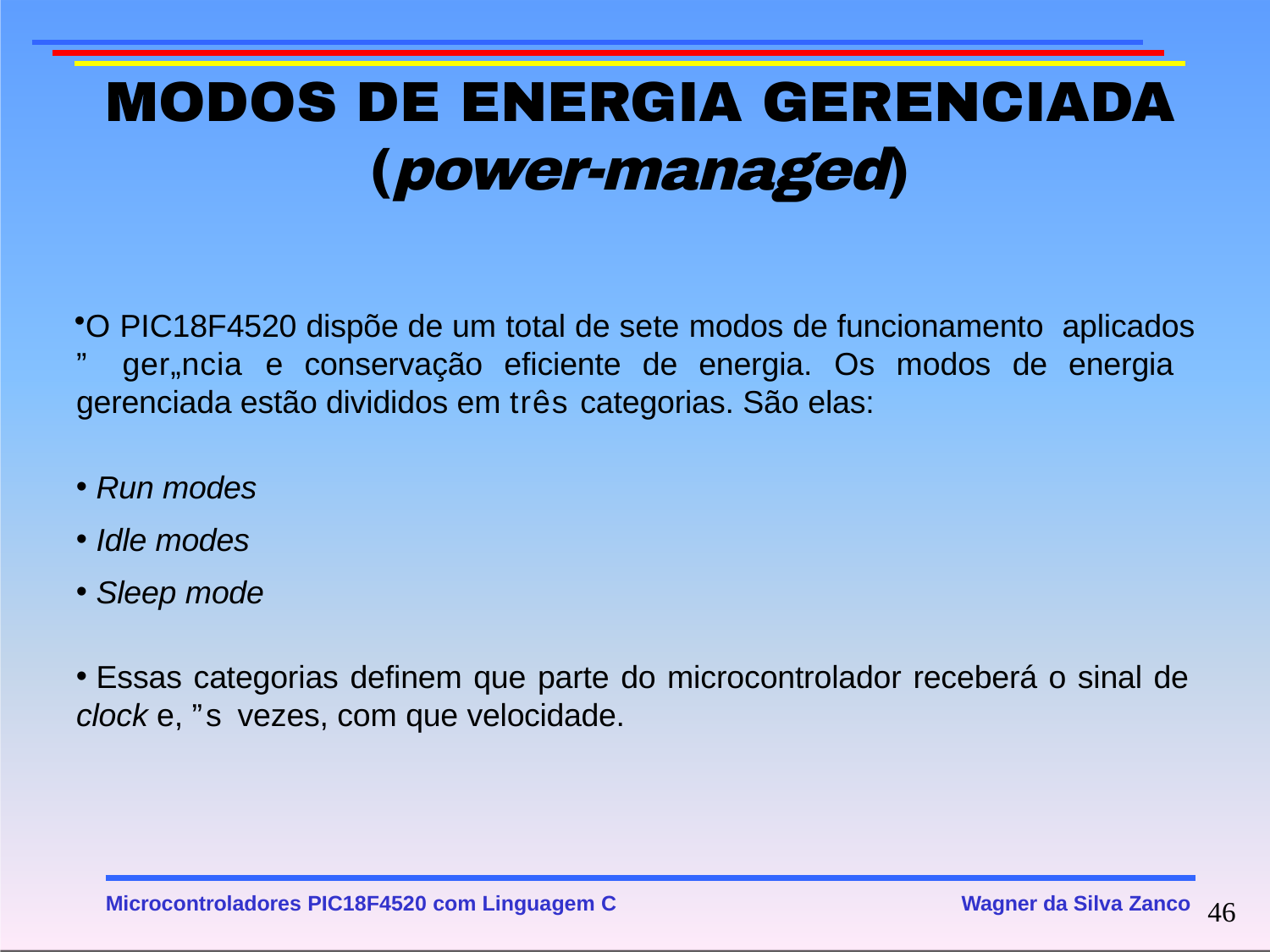

# MODOS DE ENERGIA GERENCIADA
(power-managed)
O PIC18F4520 dispõe de um total de sete modos de funcionamento  aplicados ” ger„ncia e conservação eficiente de energia. Os modos de energia  gerenciada estão divididos em três categorias. São elas:

Run modes
Idle modes
Sleep mode

Essas categorias definem que parte do microcontrolador receberá o sinal de
clock e, ”s vezes, com que velocidade.
Microcontroladores PIC18F4520 com Linguagem C
Wagner da Silva Zanco
46